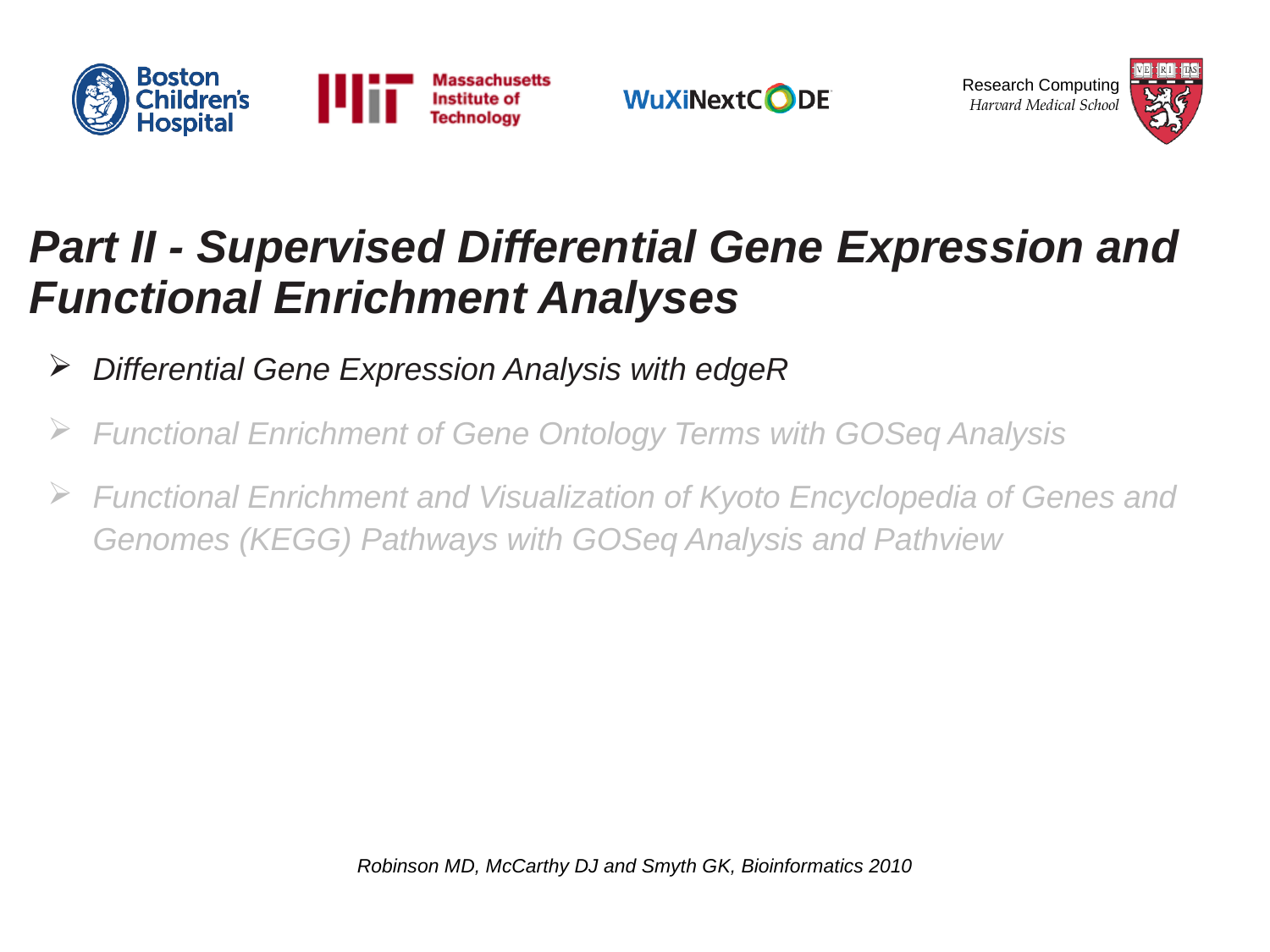

Part II - Supervised Differential Gene Expression and Functional Enrichment Analyses
Differential Gene Expression Analysis with edgeR
Functional Enrichment of Gene Ontology Terms with GOSeq Analysis
Functional Enrichment and Visualization of Kyoto Encyclopedia of Genes and Genomes (KEGG) Pathways with GOSeq Analysis and Pathview
Robinson MD, McCarthy DJ and Smyth GK, Bioinformatics 2010